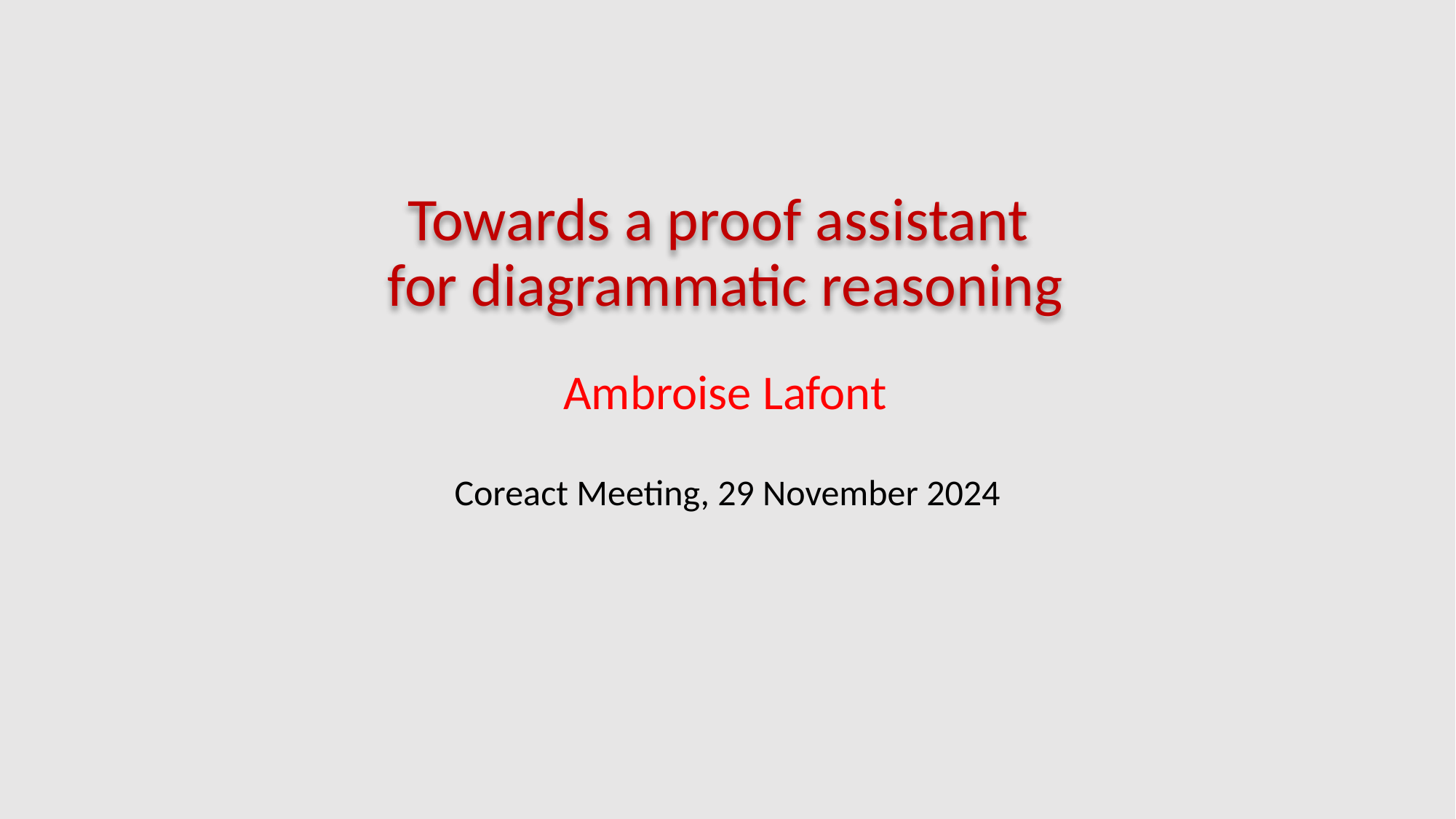

# Towards a proof assistant for diagrammatic reasoning
Ambroise Lafont
Coreact Meeting, 29 November 2024